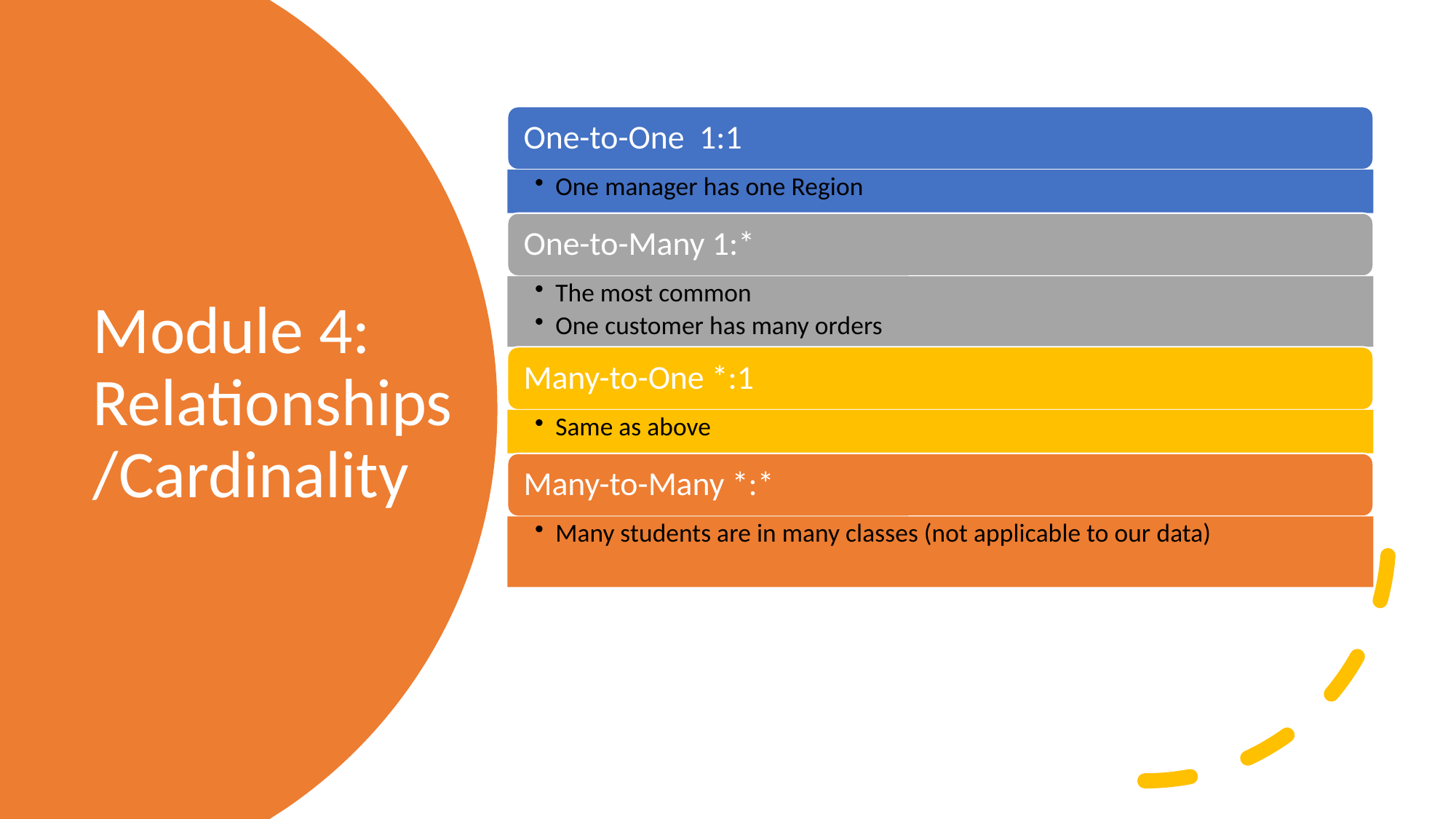

One-to-One  1:1
One manager has one Region
One-to-Many 1:*
The most common
One customer has many orders
Many-to-One *:1
Same as above
Many-to-Many *:*
Many students are in many classes (not applicable to our data)

# Module 4: Relationships/Cardinality